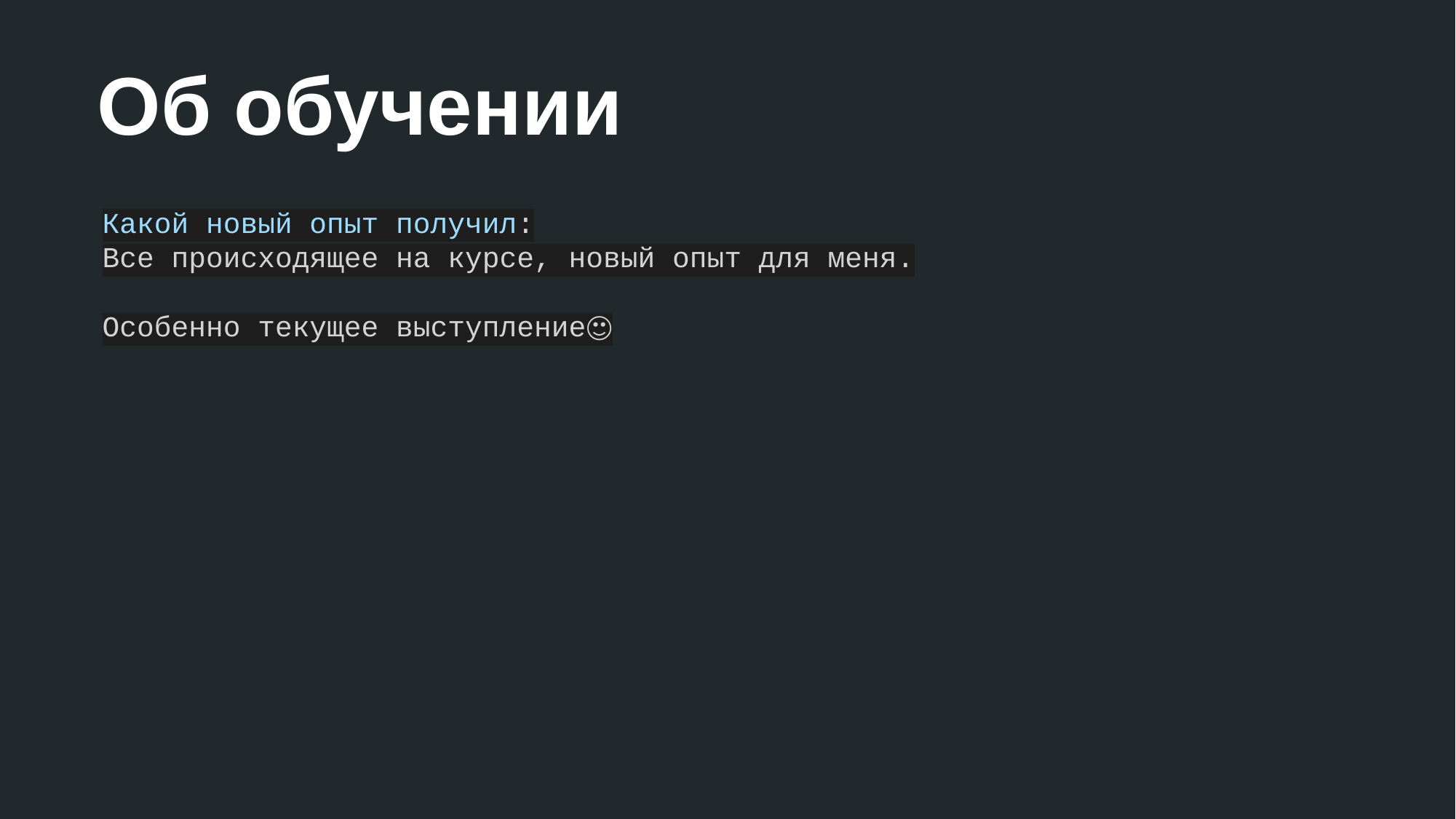

# Об обучении
Какой новый опыт получил:
Все происходящее на курсе, новый опыт для меня.

Особенно текущее выступление🙂